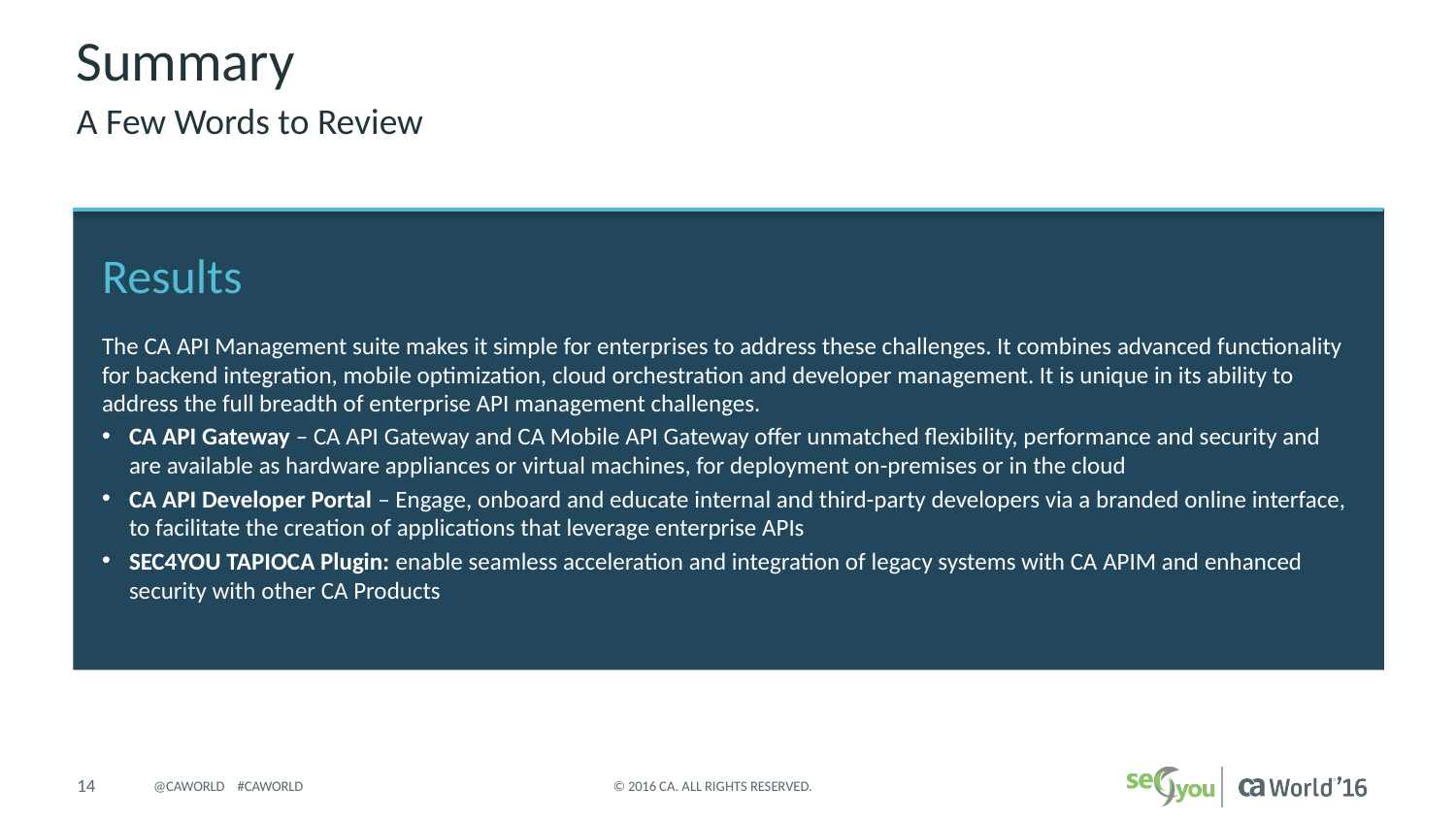

# Summary
A Few Words to Review
Results
The CA API Management suite makes it simple for enterprises to address these challenges. It combines advanced functionality for backend integration, mobile optimization, cloud orchestration and developer management. It is unique in its ability to address the full breadth of enterprise API management challenges.
CA API Gateway – CA API Gateway and CA Mobile API Gateway offer unmatched flexibility, performance and security and are available as hardware appliances or virtual machines, for deployment on-premises or in the cloud
CA API Developer Portal – Engage, onboard and educate internal and third-party developers via a branded online interface, to facilitate the creation of applications that leverage enterprise APIs
SEC4YOU TAPIOCA Plugin: enable seamless acceleration and integration of legacy systems with CA APIM and enhanced security with other CA Products